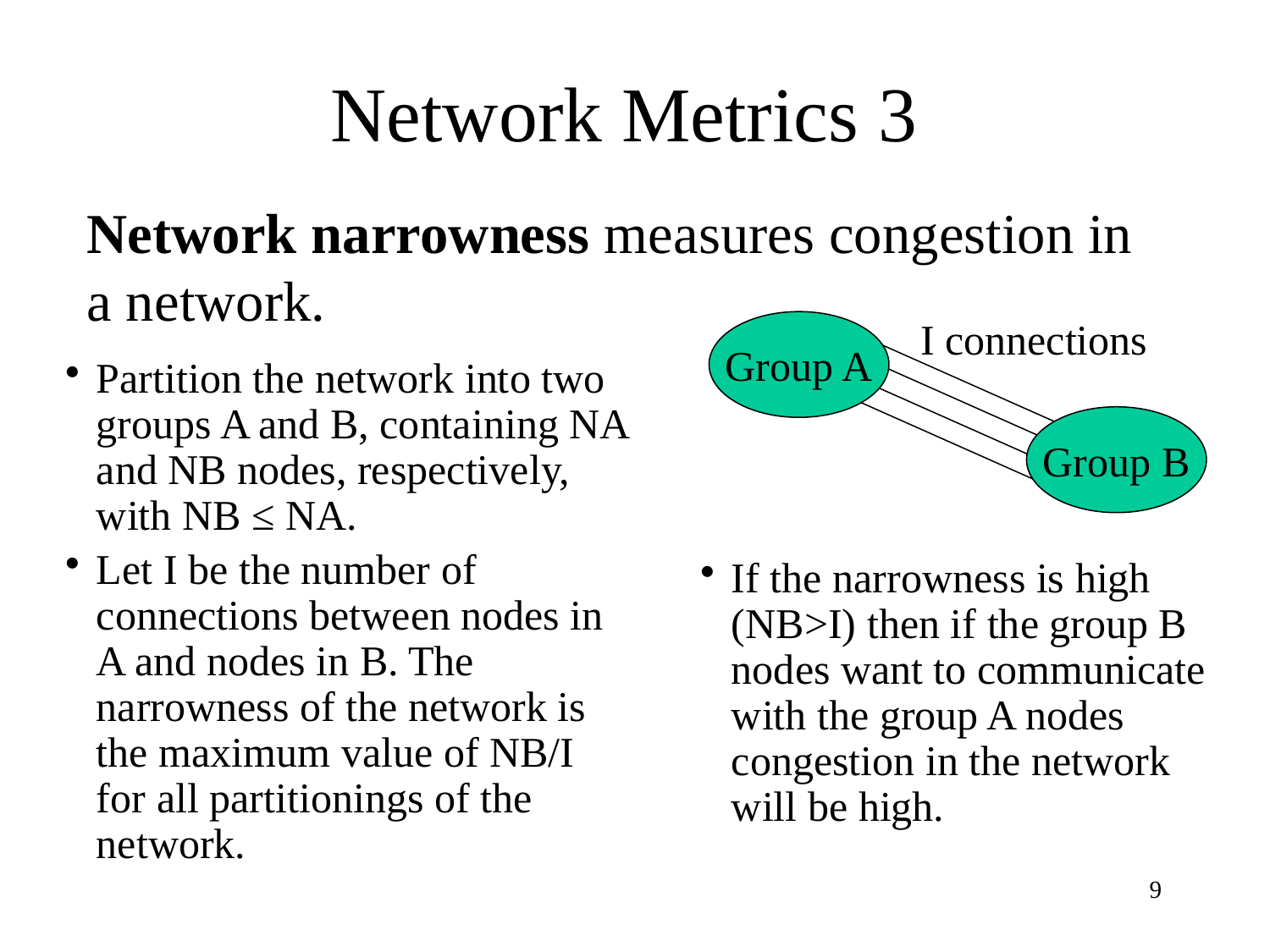

# Network Metrics 3
Network narrowness measures congestion in a network.

I connections
Group A

Group B
Partition the network into two groups A and B, containing NA and NB nodes, respectively, with NB ≤ NA.
Let I be the number of connections between nodes in A and nodes in B. The narrowness of the network is the maximum value of NB/I for all partitionings of the network.
If the narrowness is high (NB>I) then if the group B nodes want to communicate with the group A nodes congestion in the network will be high.

9